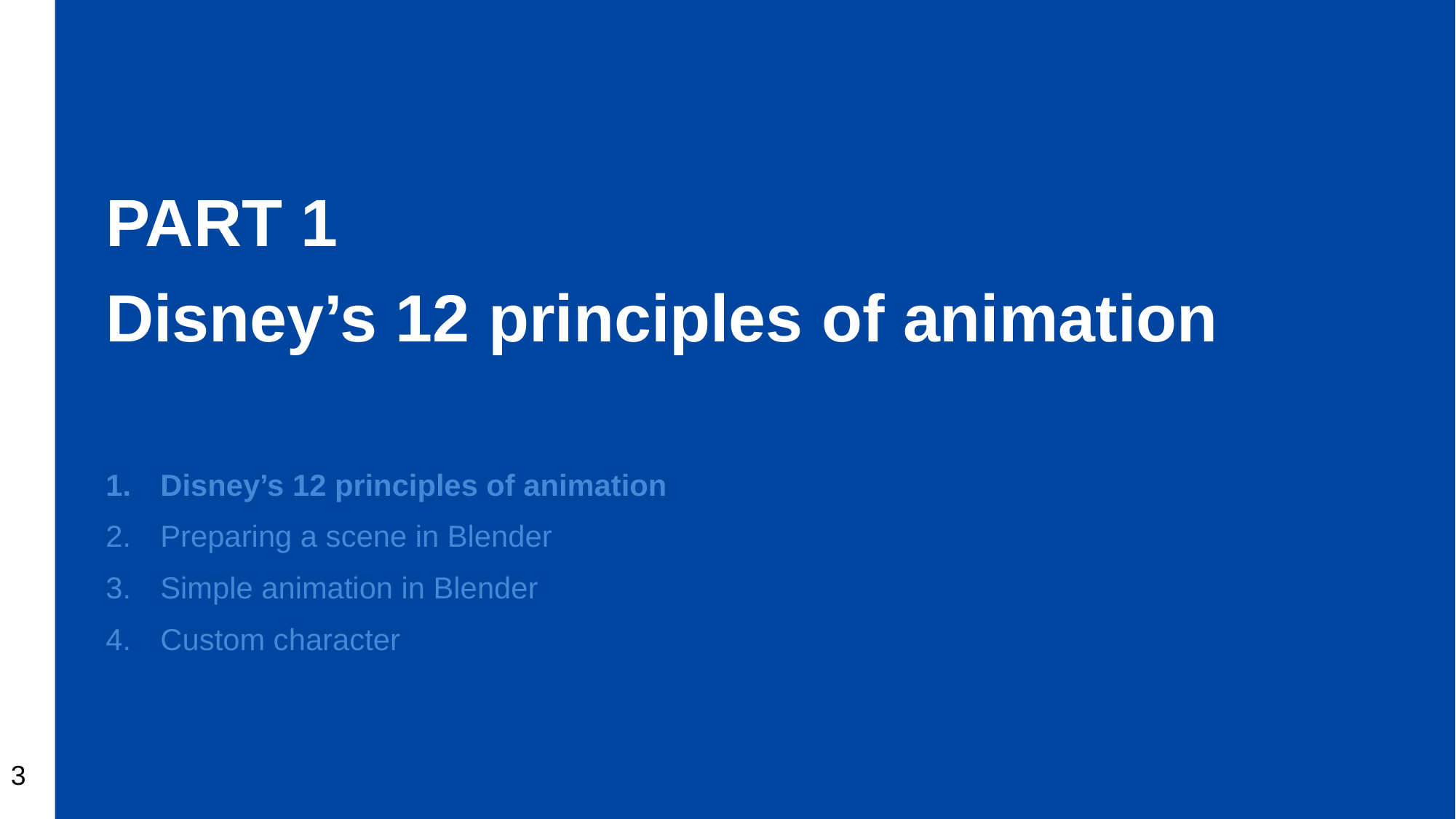

PART 1
Disney’s 12 principles of animation

Disney’s 12 principles of animation
Preparing a scene in Blender
Simple animation in Blender
Custom character
3